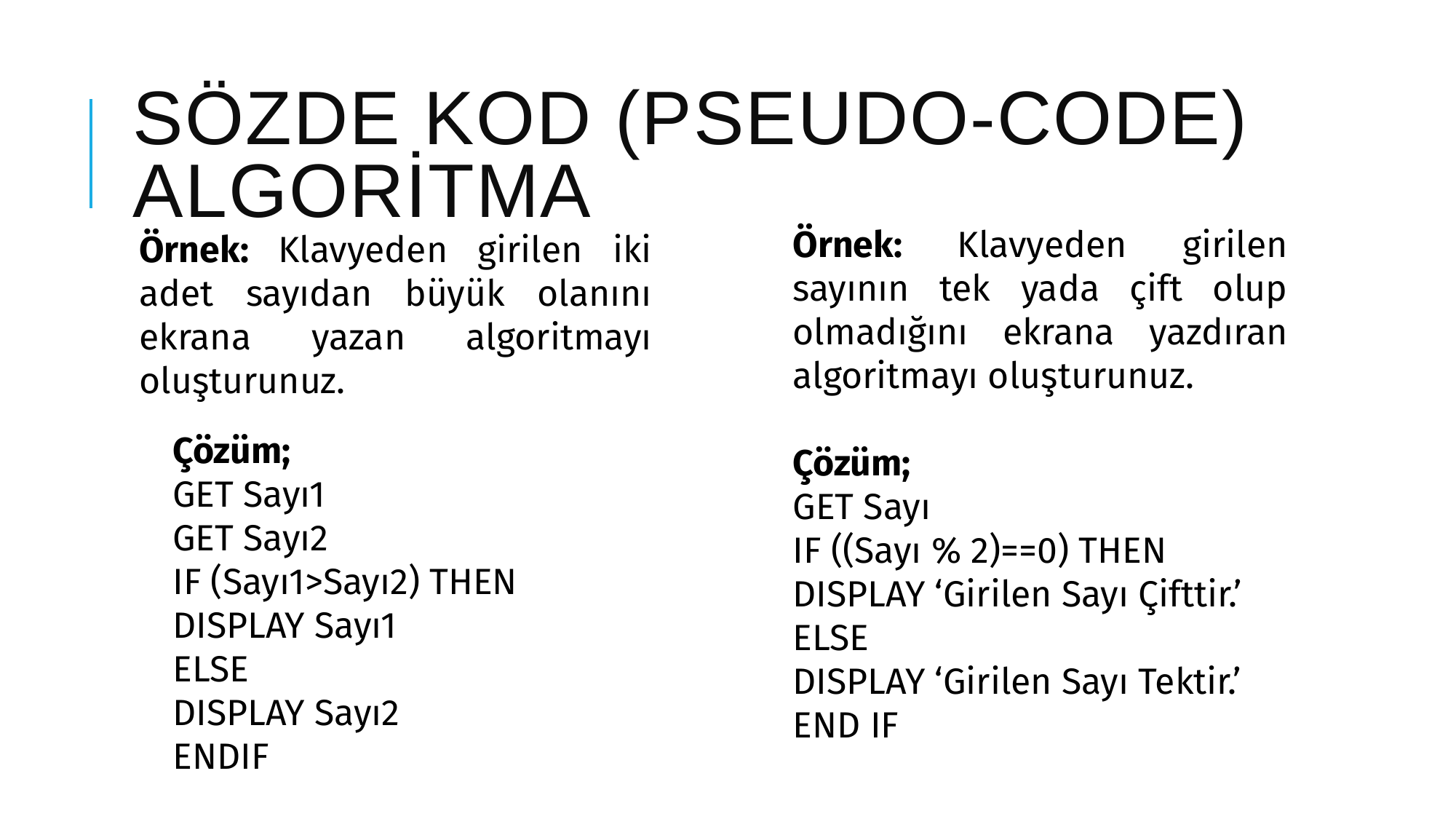

# SÖZDE KOD (pseudo-code) ALGORİTMA
Örnek: Klavyeden girilen sayının tek yada çift olup olmadığını ekrana yazdıran algoritmayı oluşturunuz.

Çözüm;
GET Sayı
IF ((Sayı % 2)==0) THEN
DISPLAY ‘Girilen Sayı Çifttir.’
ELSE
DISPLAY ‘Girilen Sayı Tektir.’
END IF
Örnek: Klavyeden girilen iki adet sayıdan büyük olanını ekrana yazan algoritmayı oluşturunuz.

Çözüm;
GET Sayı1
GET Sayı2
IF (Sayı1>Sayı2) THEN
DISPLAY Sayı1
ELSE
DISPLAY Sayı2
ENDIF